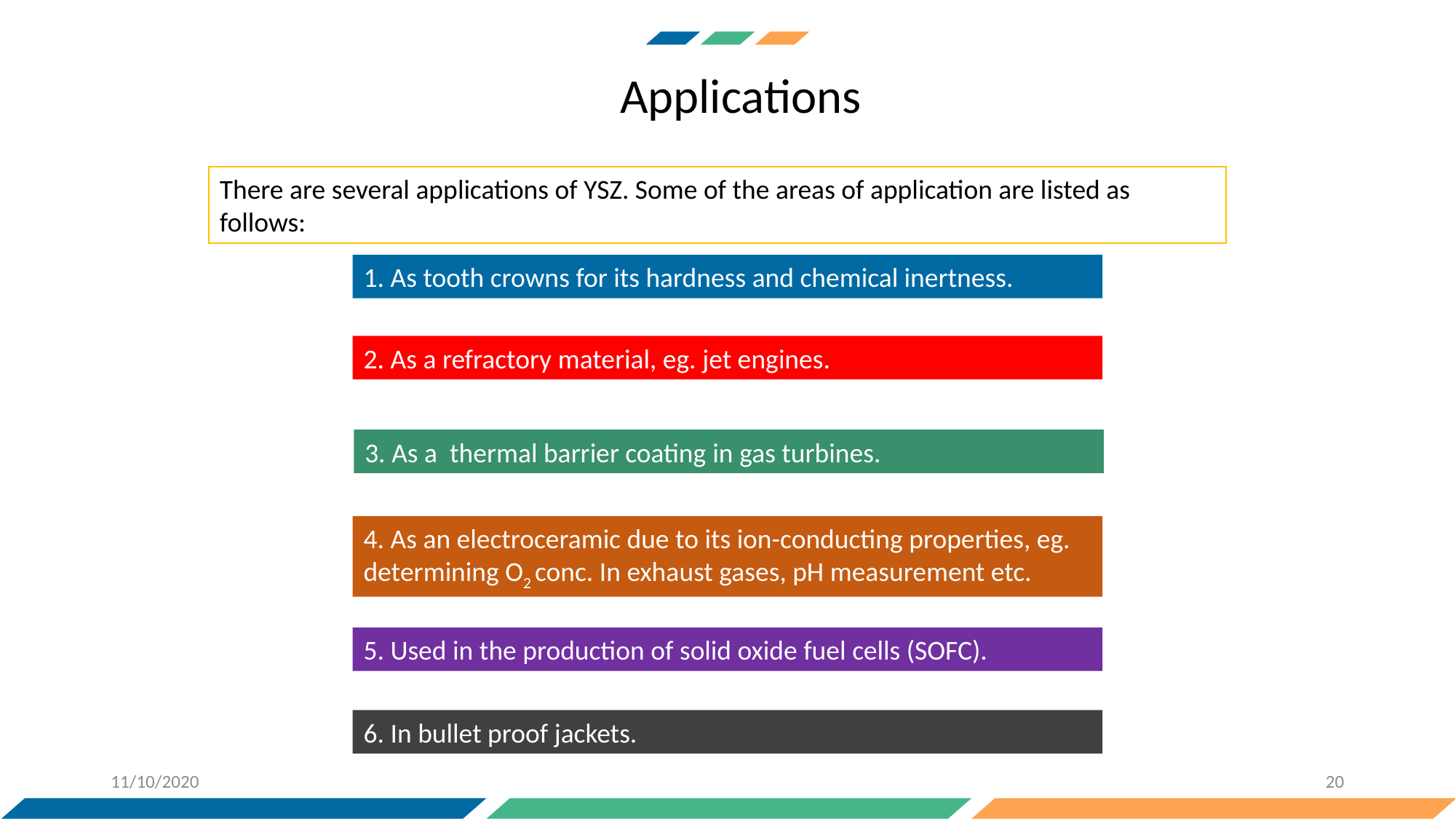

Applications
There are several applications of YSZ. Some of the areas of application are listed as follows:
1. As tooth crowns for its hardness and chemical inertness.
2. As a refractory material, eg. jet engines.
3. As a  thermal barrier coating in gas turbines.
4. As an electroceramic due to its ion-conducting properties, eg. determining O2 conc. In exhaust gases, pH measurement etc.
5. Used in the production of solid oxide fuel cells (SOFC).
6. In bullet proof jackets.
11/10/2020
20